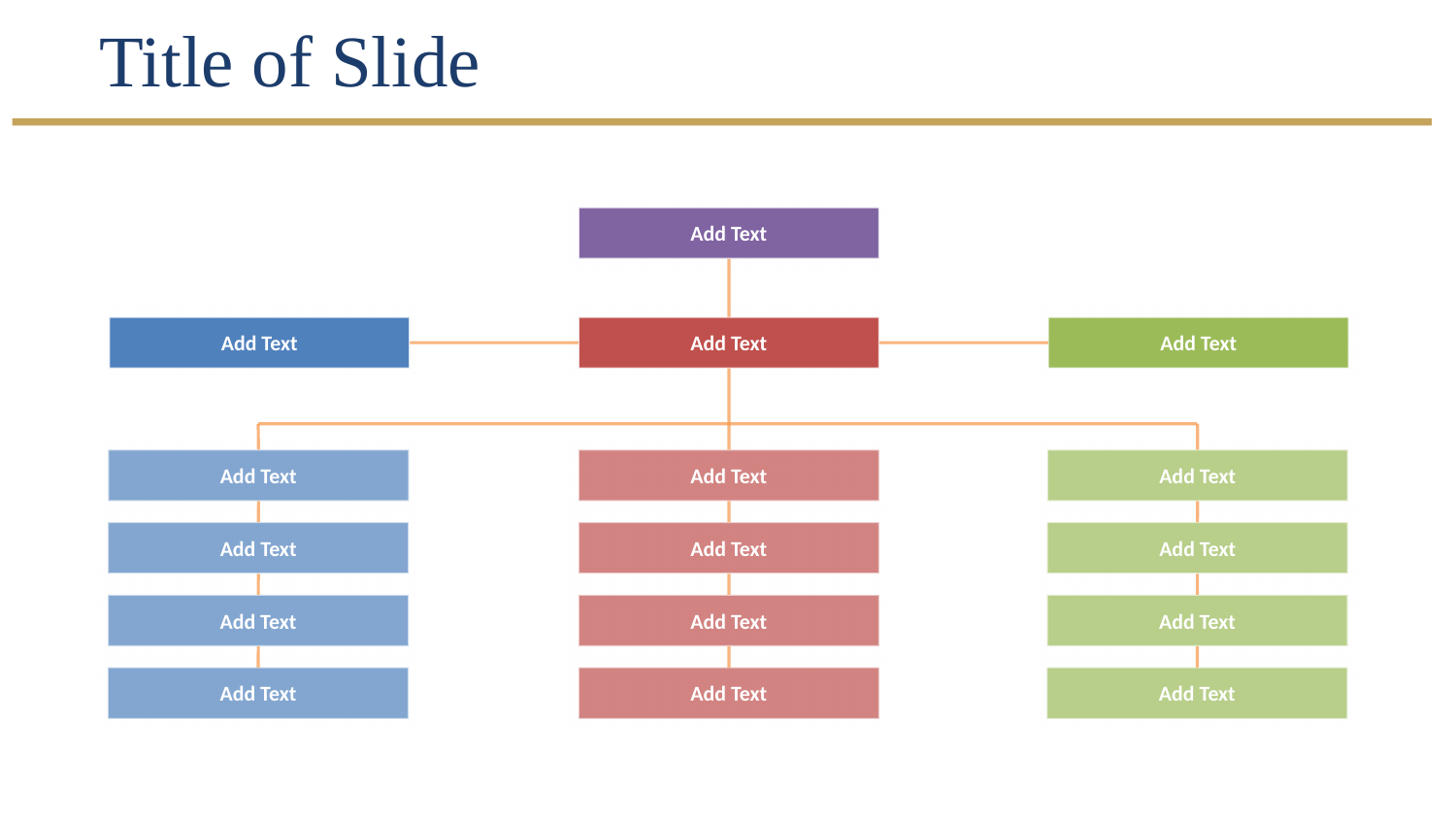

Title of Slide
Add Text
Add Text
Add Text
Add Text
Add Text
Add Text
Add Text
Add Text
Add Text
Add Text
Add Text
Add Text
Add Text
Add Text
Add Text
Add Text